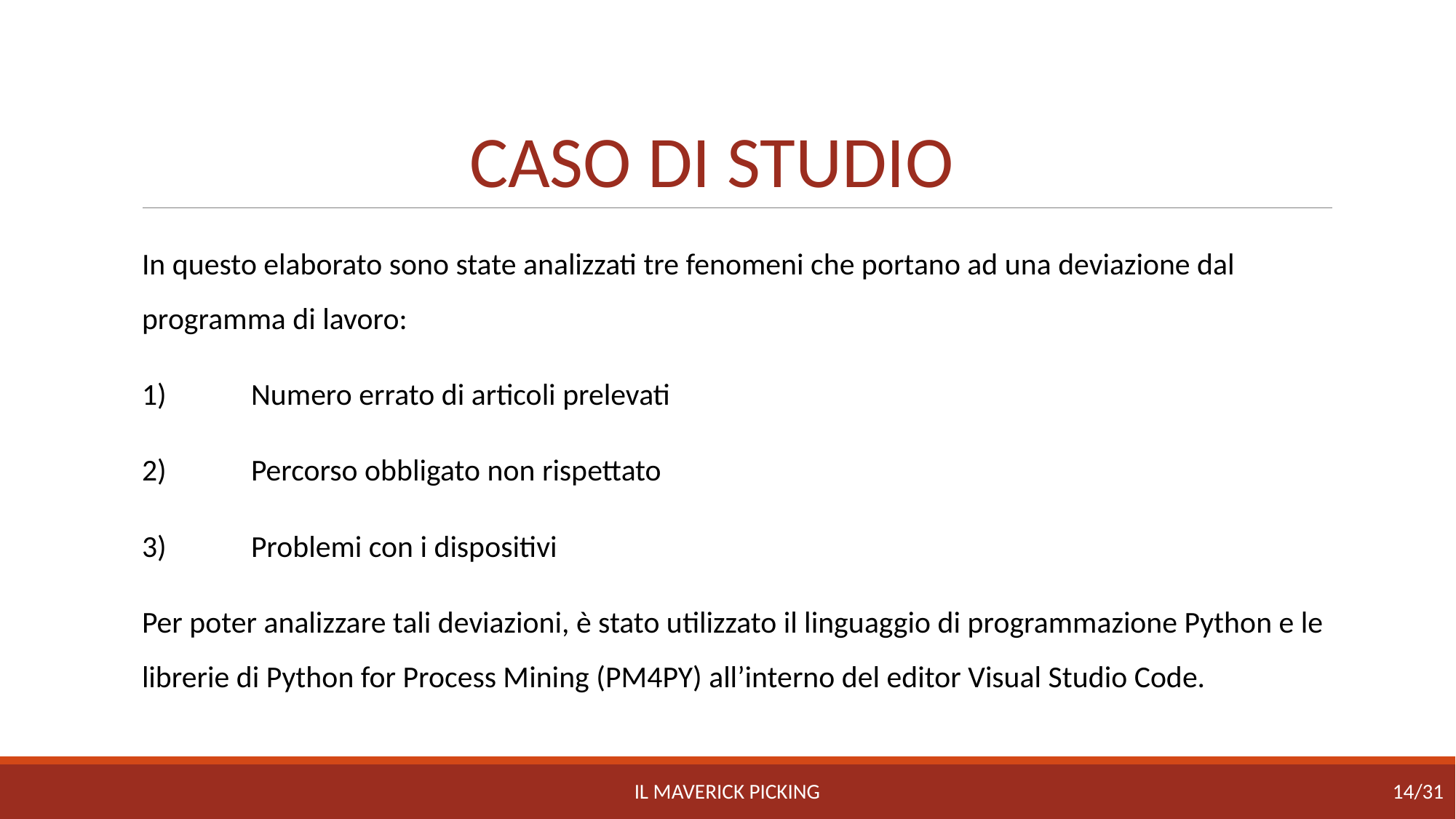

# CASO DI STUDIO
In questo elaborato sono state analizzati tre fenomeni che portano ad una deviazione dal programma di lavoro:
1)	Numero errato di articoli prelevati
2)	Percorso obbligato non rispettato
3)	Problemi con i dispositivi
Per poter analizzare tali deviazioni, è stato utilizzato il linguaggio di programmazione Python e le librerie di Python for Process Mining (PM4PY) all’interno del editor Visual Studio Code.

IL MAVERICK PICKING
14/31